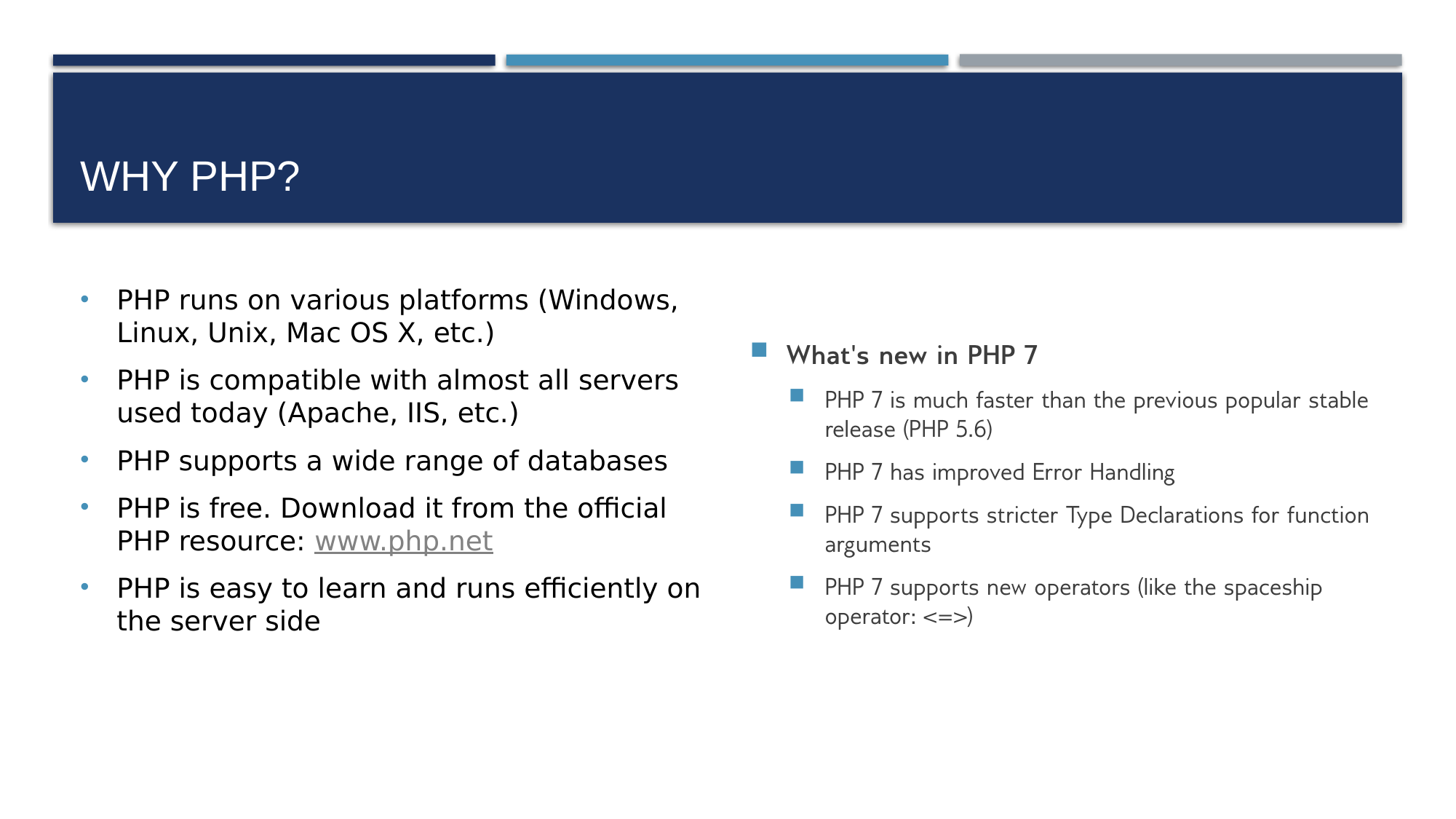

# Why PHP?
PHP runs on various platforms (Windows, Linux, Unix, Mac OS X, etc.)
PHP is compatible with almost all servers used today (Apache, IIS, etc.)
PHP supports a wide range of databases
PHP is free. Download it from the official PHP resource: www.php.net
PHP is easy to learn and runs efficiently on the server side

What's new in PHP 7
PHP 7 is much faster than the previous popular stable release (PHP 5.6)
PHP 7 has improved Error Handling
PHP 7 supports stricter Type Declarations for function arguments
PHP 7 supports new operators (like the spaceship operator: <=>)